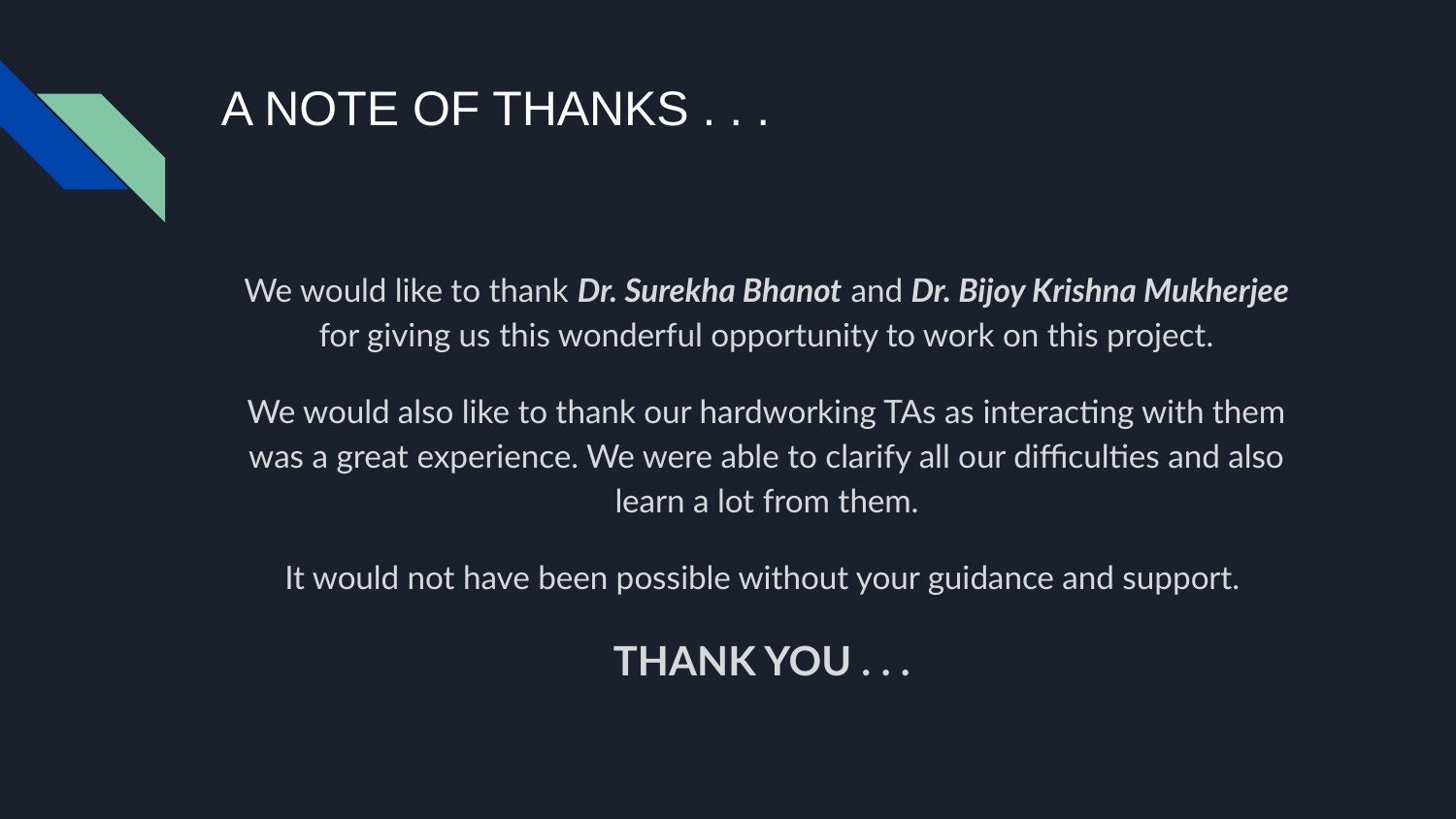

# A NOTE OF THANKS . . .
We would like to thank Dr. Surekha Bhanot and Dr. Bijoy Krishna Mukherjee for giving us this wonderful opportunity to work on this project.
We would also like to thank our hardworking TAs as interacting with them was a great experience. We were able to clarify all our difficulties and also learn a lot from them.
It would not have been possible without your guidance and support.
THANK YOU . . .